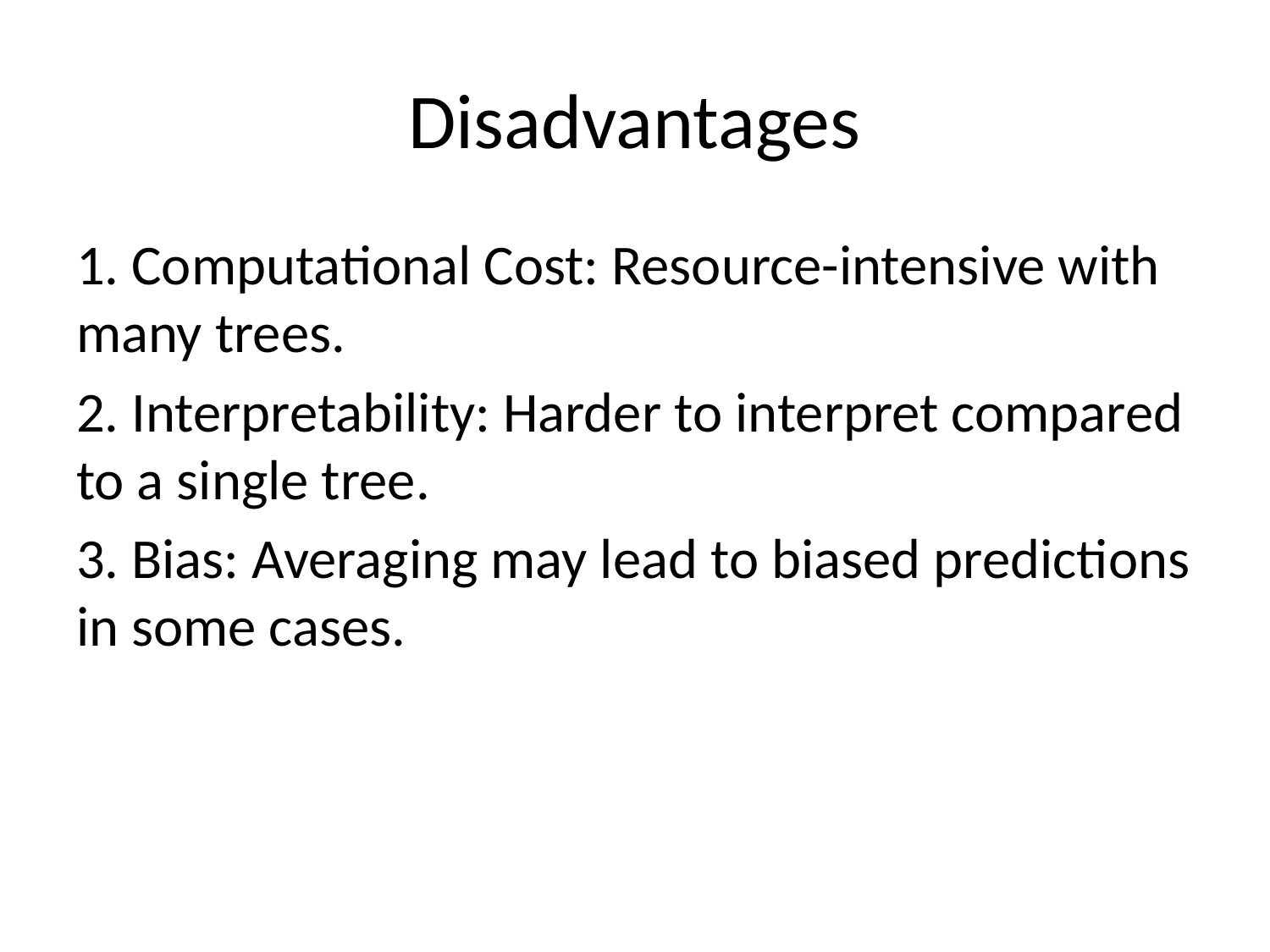

# Disadvantages
1. Computational Cost: Resource-intensive with many trees.
2. Interpretability: Harder to interpret compared to a single tree.
3. Bias: Averaging may lead to biased predictions in some cases.